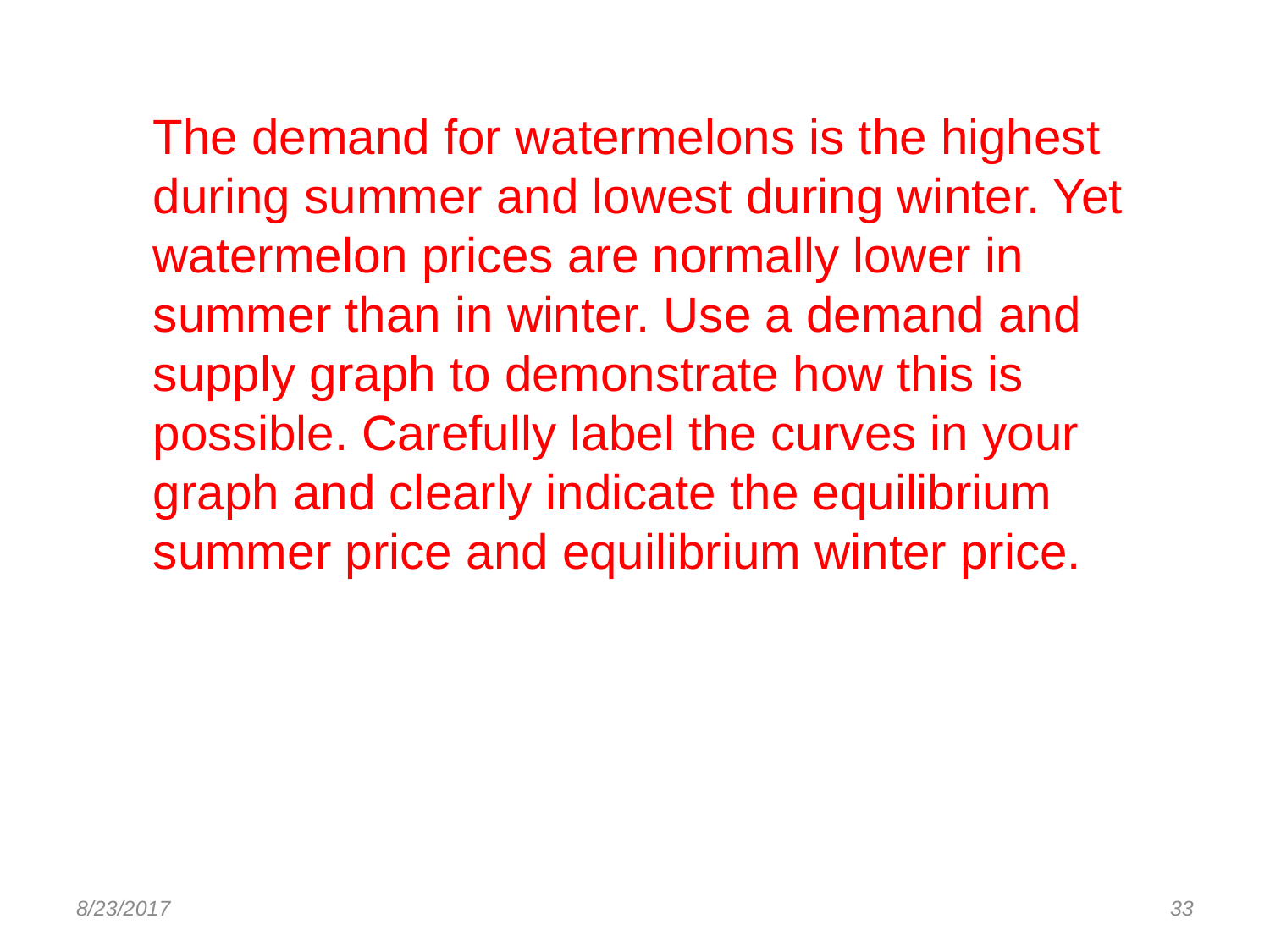

The demand for watermelons is the highest during summer and lowest during winter. Yet watermelon prices are normally lower in summer than in winter. Use a demand and supply graph to demonstrate how this is possible. Carefully label the curves in your graph and clearly indicate the equilibrium summer price and equilibrium winter price.
8/23/2017
33